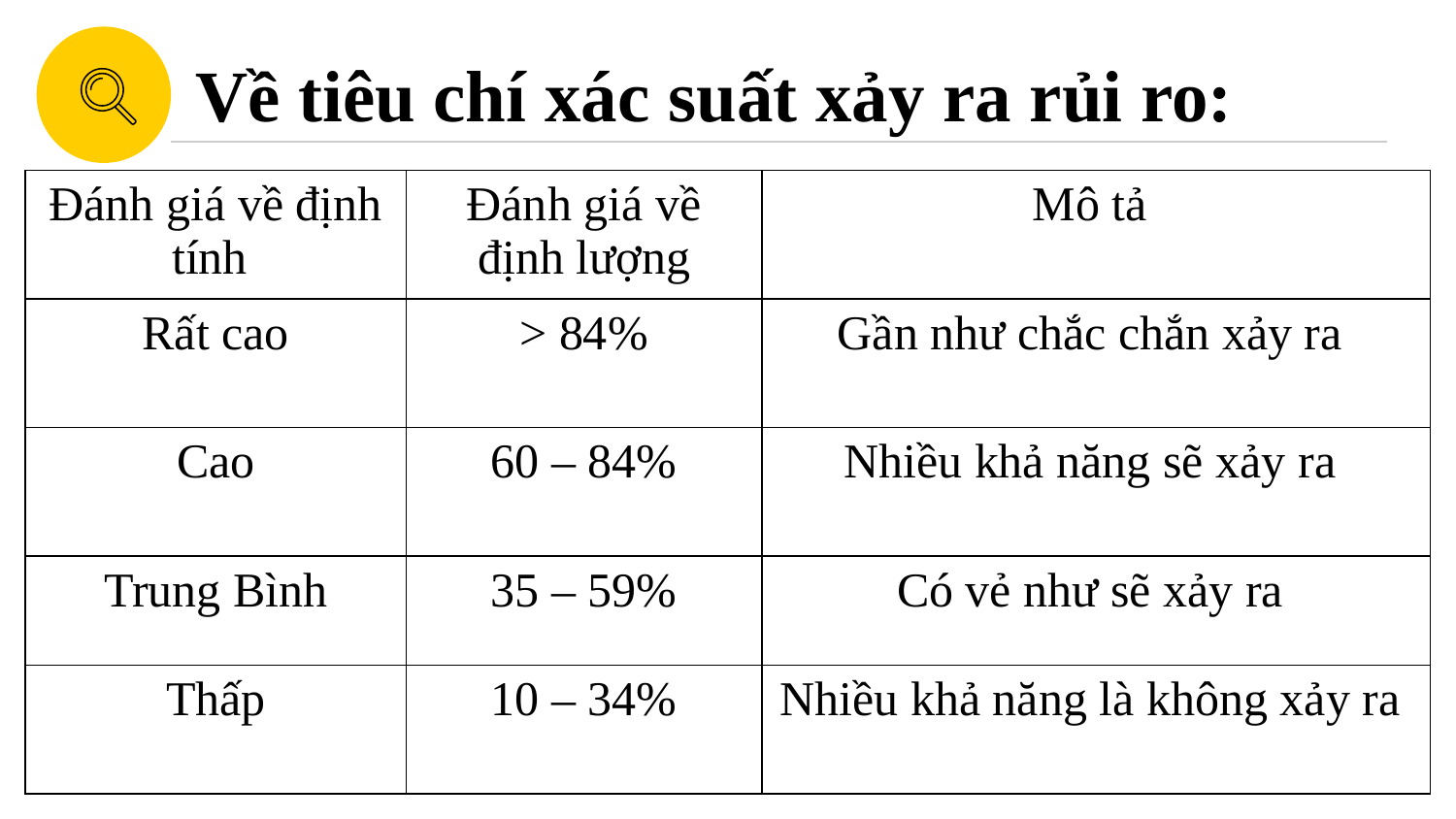

Về tiêu chí xác suất xảy ra rủi ro:

| Đánh giá về định tính | Đánh giá về định lượng | Mô tả |
| --- | --- | --- |
| Rất cao | > 84% | Gần như chắc chắn xảy ra |
| Cao | 60 – 84% | Nhiều khả năng sẽ xảy ra |
| Trung Bình | 35 – 59% | Có vẻ như sẽ xảy ra |
| Thấp | 10 – 34% | Nhiều khả năng là không xảy ra |